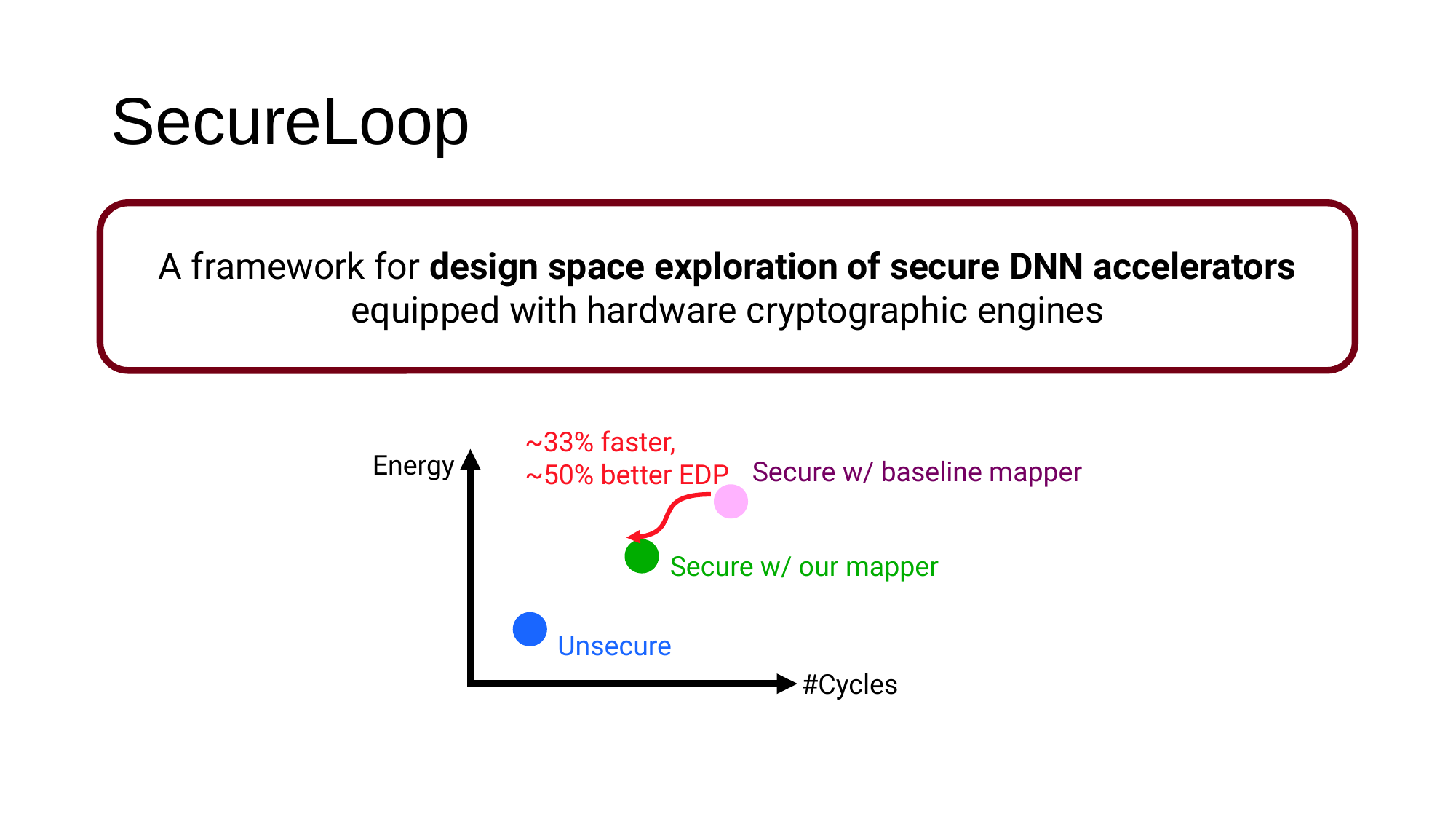

# SecureLoop
A framework for design space exploration of secure DNN accelerators equipped with hardware cryptographic engines
~33% faster,
~50% better EDP
Energy
#Cycles
Secure w/ baseline mapper

Secure w/ our mapper

Unsecure